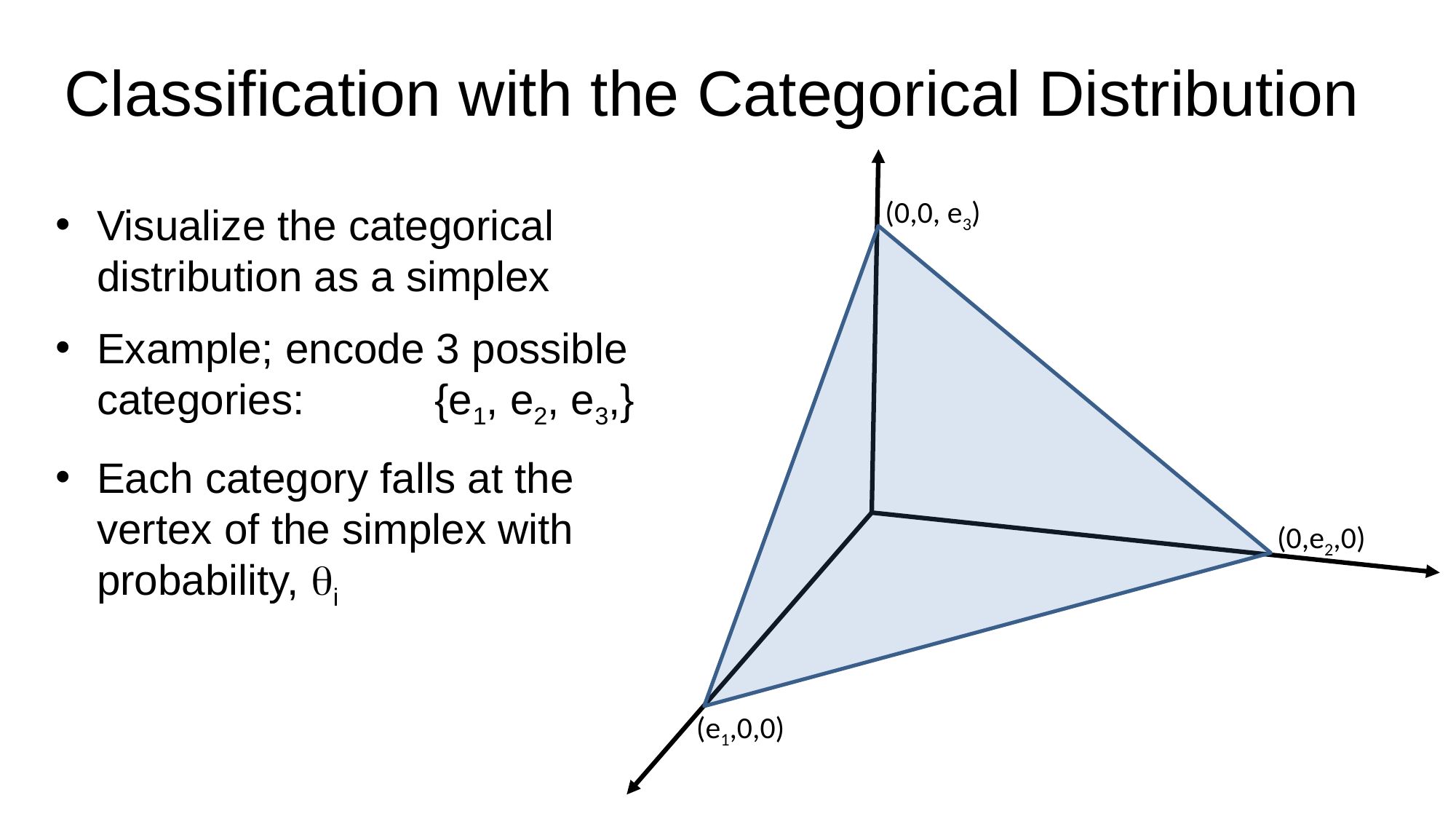

# Classification with the Categorical Distribution
(0,0, e3)
Visualize the categorical distribution as a simplex
Example; encode 3 possible categories:           {e1, e2, e3,}
Each category falls at the vertex of the simplex with probability, θi

(0,e2,0)
(e1,0,0)